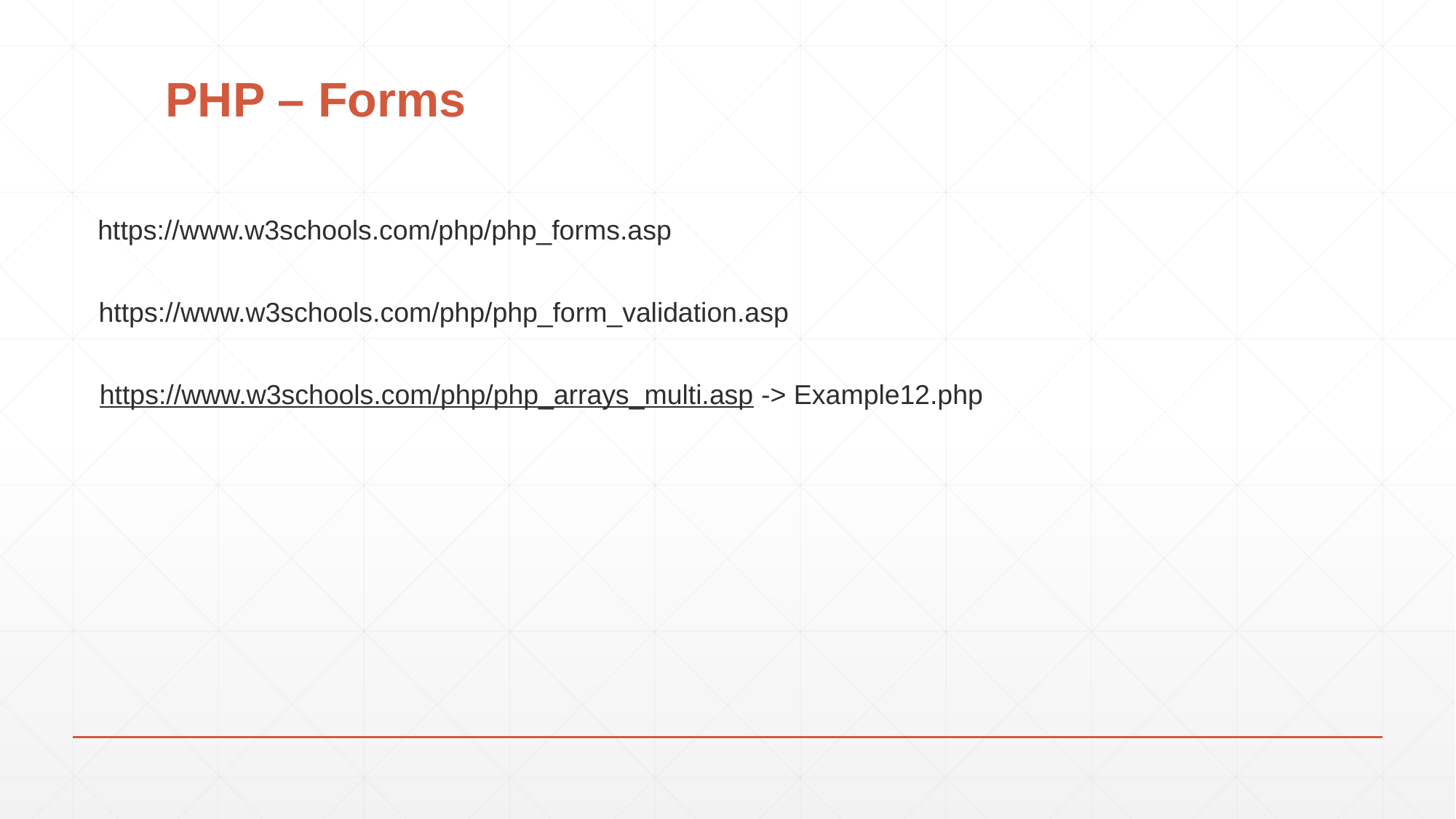

# PHP – Forms

https://www.w3schools.com/php/php_forms.asp
https://www.w3schools.com/php/php_form_validation.asp
https://www.w3schools.com/php/php_arrays_multi.asp -> Example12.php